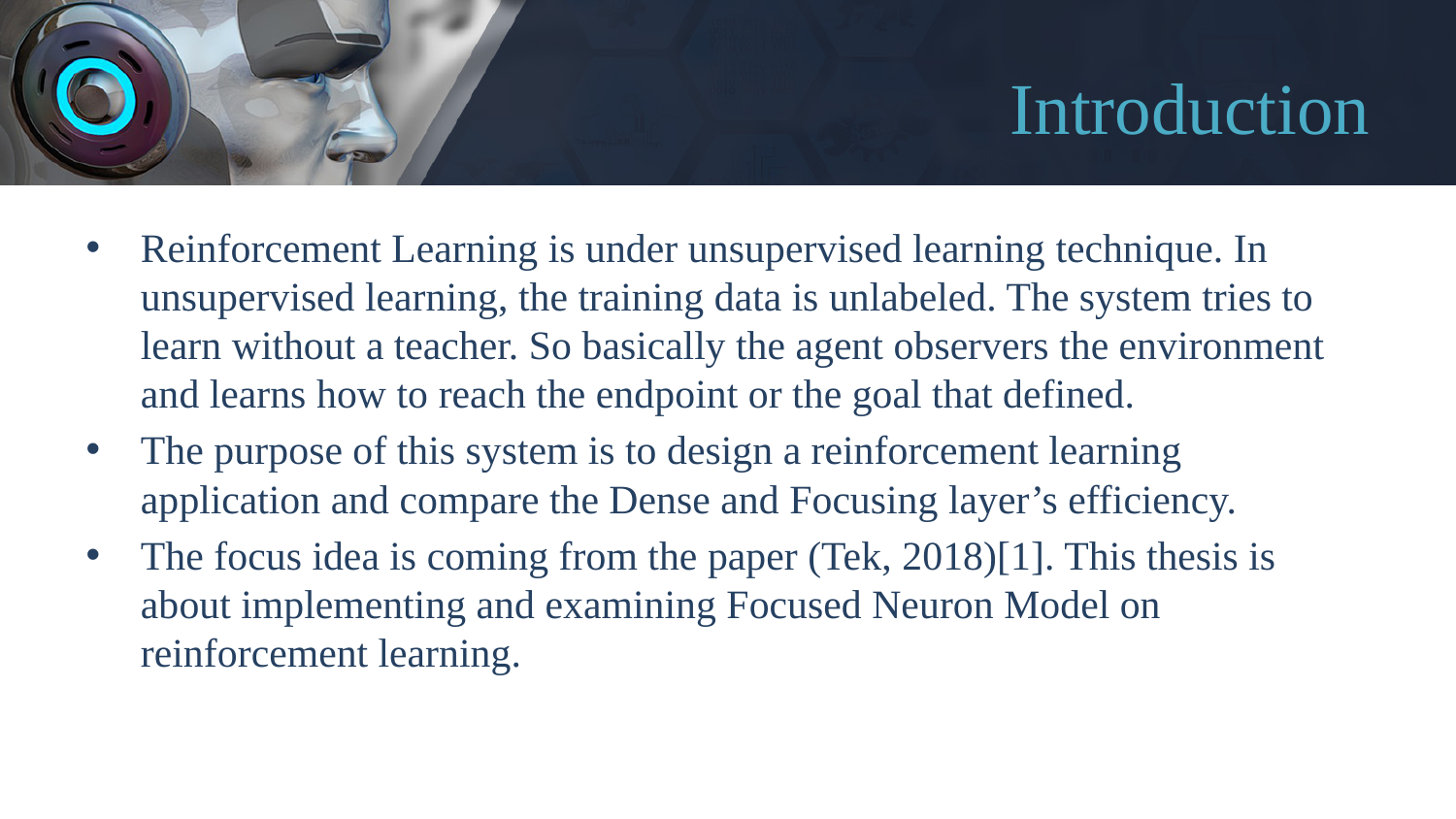

# Introduction
Reinforcement Learning is under unsupervised learning technique. In unsupervised learning, the training data is unlabeled. The system tries to learn without a teacher. So basically the agent observers the environment and learns how to reach the endpoint or the goal that defined.
The purpose of this system is to design a reinforcement learning application and compare the Dense and Focusing layer’s efficiency.
The focus idea is coming from the paper (Tek, 2018)[1]. This thesis is about implementing and examining Focused Neuron Model on reinforcement learning.